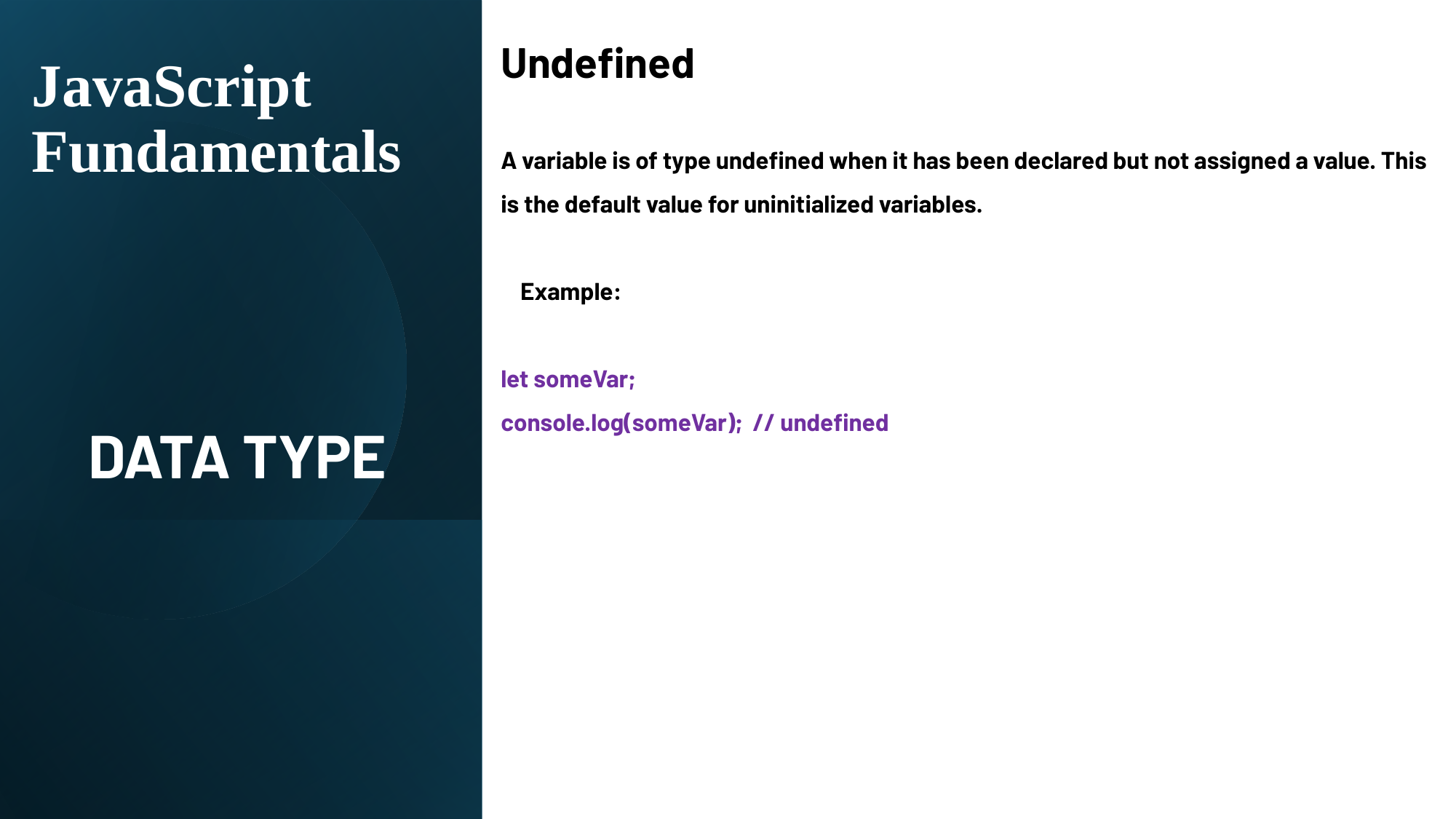

Undefined

A variable is of type undefined when it has been declared but not assigned a value. This is the default value for uninitialized variables.

    Example:

let someVar;
console.log(someVar);  // undefined

# JavaScript Fundamentals

DATA TYPE